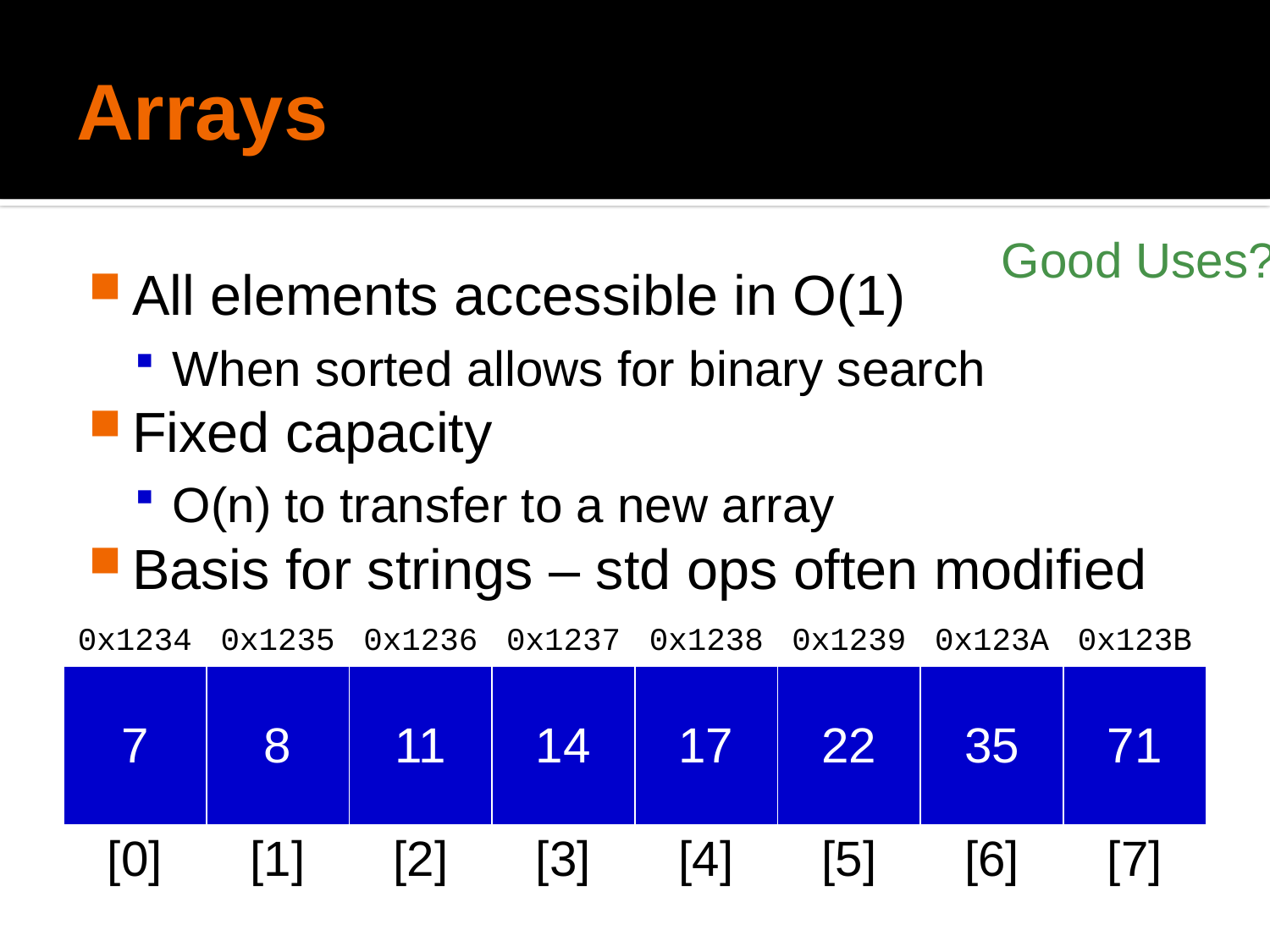

# Arrays
Good Uses?
All elements accessible in O(1)
When sorted allows for binary search
Fixed capacity
O(n) to transfer to a new array
Basis for strings – std ops often modified
| 0x1234 | 0x1235 | 0x1236 | 0x1237 | 0x1238 | 0x1239 | 0x123A | 0x123B |
| --- | --- | --- | --- | --- | --- | --- | --- |
| 7 | 8 | 11 | 14 | 17 | 22 | 35 | 71 |
| [0] | [1] | [2] | [3] | [4] | [5] | [6] | [7] |